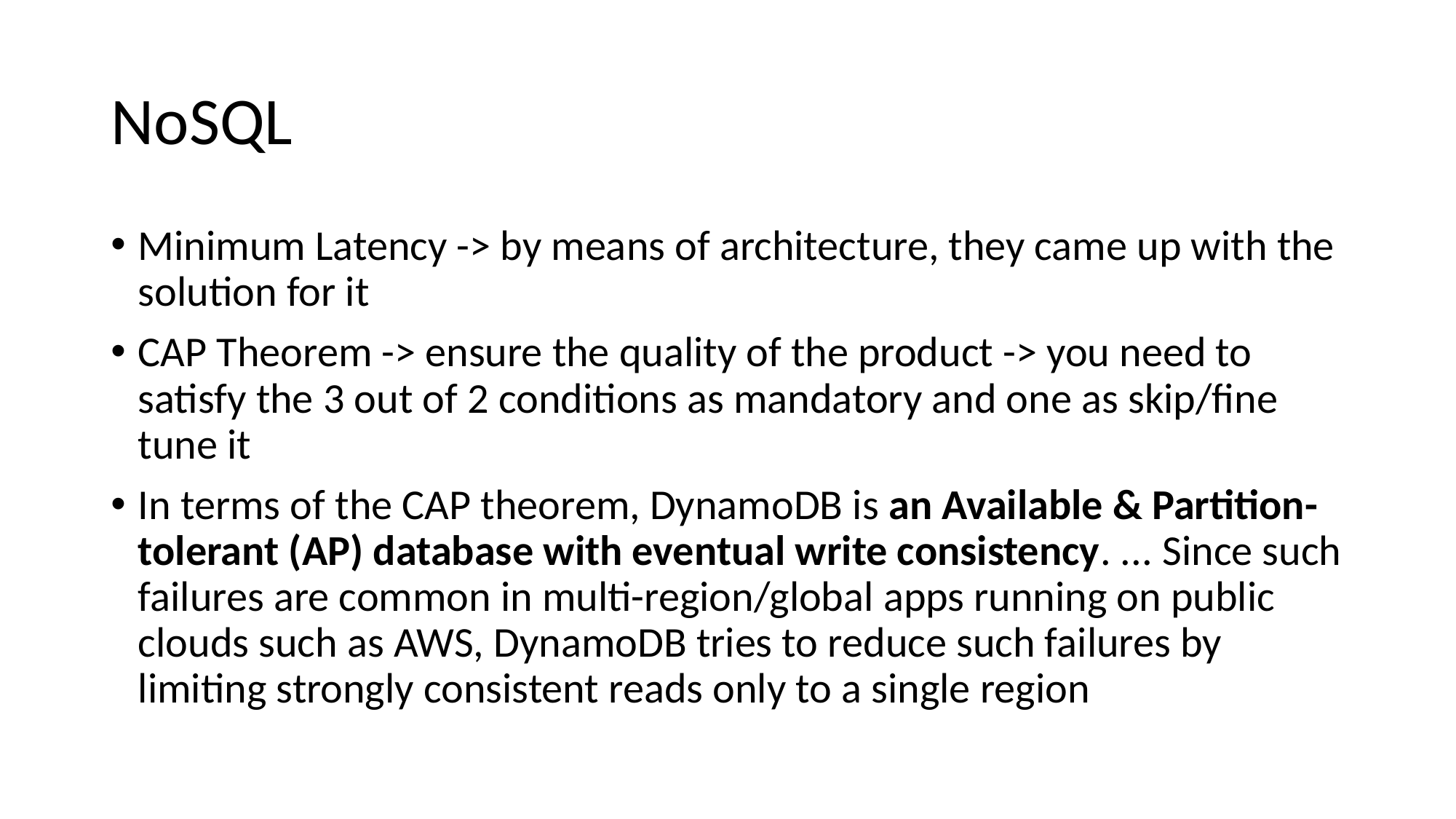

# NoSQL
Minimum Latency -> by means of architecture, they came up with the solution for it
CAP Theorem -> ensure the quality of the product -> you need to satisfy the 3 out of 2 conditions as mandatory and one as skip/fine tune it
In terms of the CAP theorem, DynamoDB is an Available & Partition-tolerant (AP) database with eventual write consistency. ... Since such failures are common in multi-region/global apps running on public clouds such as AWS, DynamoDB tries to reduce such failures by limiting strongly consistent reads only to a single region